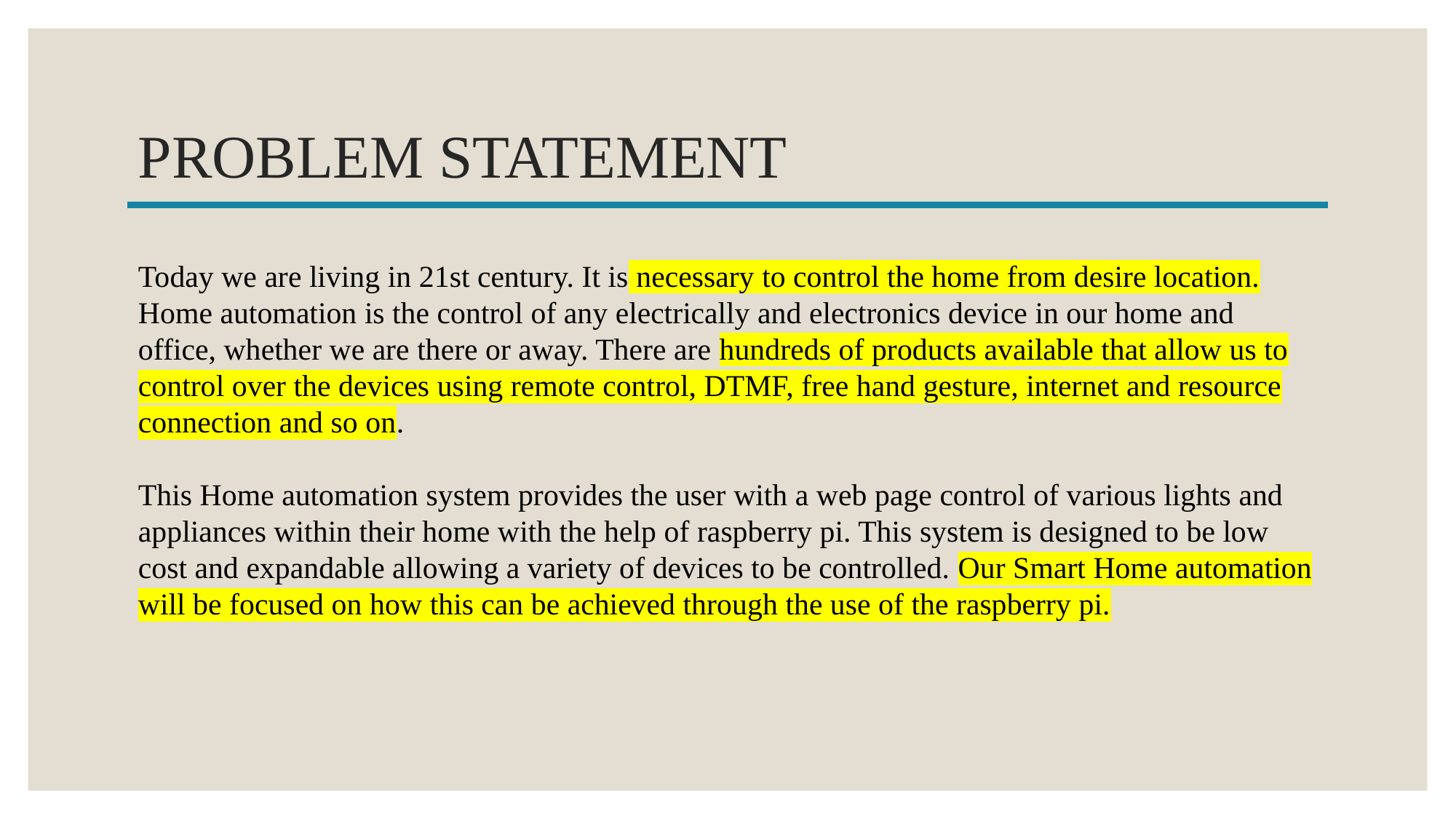

# PROBLEM STATEMENT
Today we are living in 21st century. It is necessary to control the home from desire location. Home automation is the control of any electrically and electronics device in our home and office, whether we are there or away. There are hundreds of products available that allow us to control over the devices using remote control, DTMF, free hand gesture, internet and resource connection and so on.
This Home automation system provides the user with a web page control of various lights and appliances within their home with the help of raspberry pi. This system is designed to be low cost and expandable allowing a variety of devices to be controlled. Our Smart Home automation will be focused on how this can be achieved through the use of the raspberry pi.